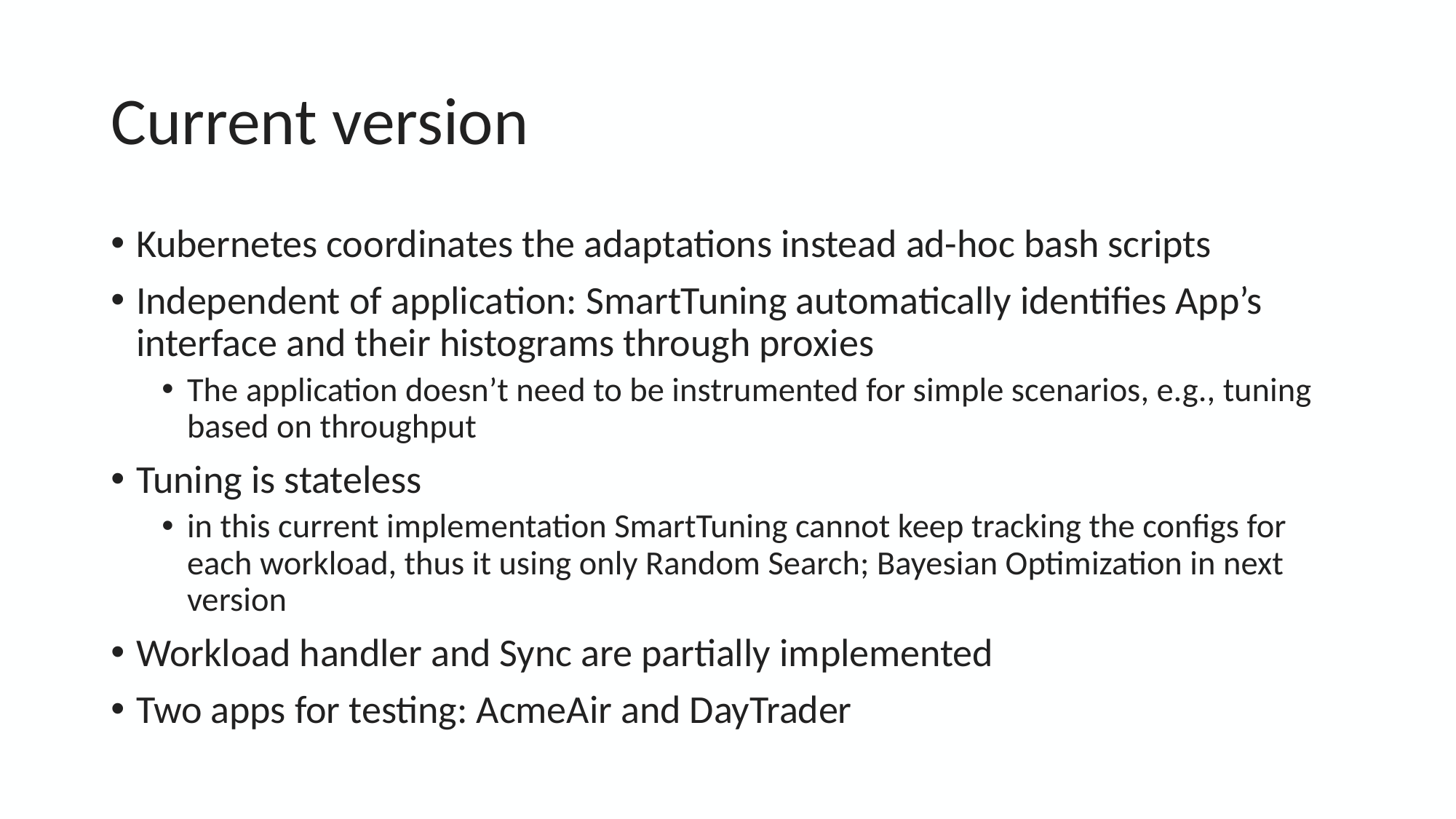

# Current version
Kubernetes coordinates the adaptations instead ad-hoc bash scripts
Independent of application: SmartTuning automatically identifies App’s interface and their histograms through proxies
The application doesn’t need to be instrumented for simple scenarios, e.g., tuning based on throughput
Tuning is stateless
in this current implementation SmartTuning cannot keep tracking the configs for each workload, thus it using only Random Search; Bayesian Optimization in next version
Workload handler and Sync are partially implemented
Two apps for testing: AcmeAir and DayTrader